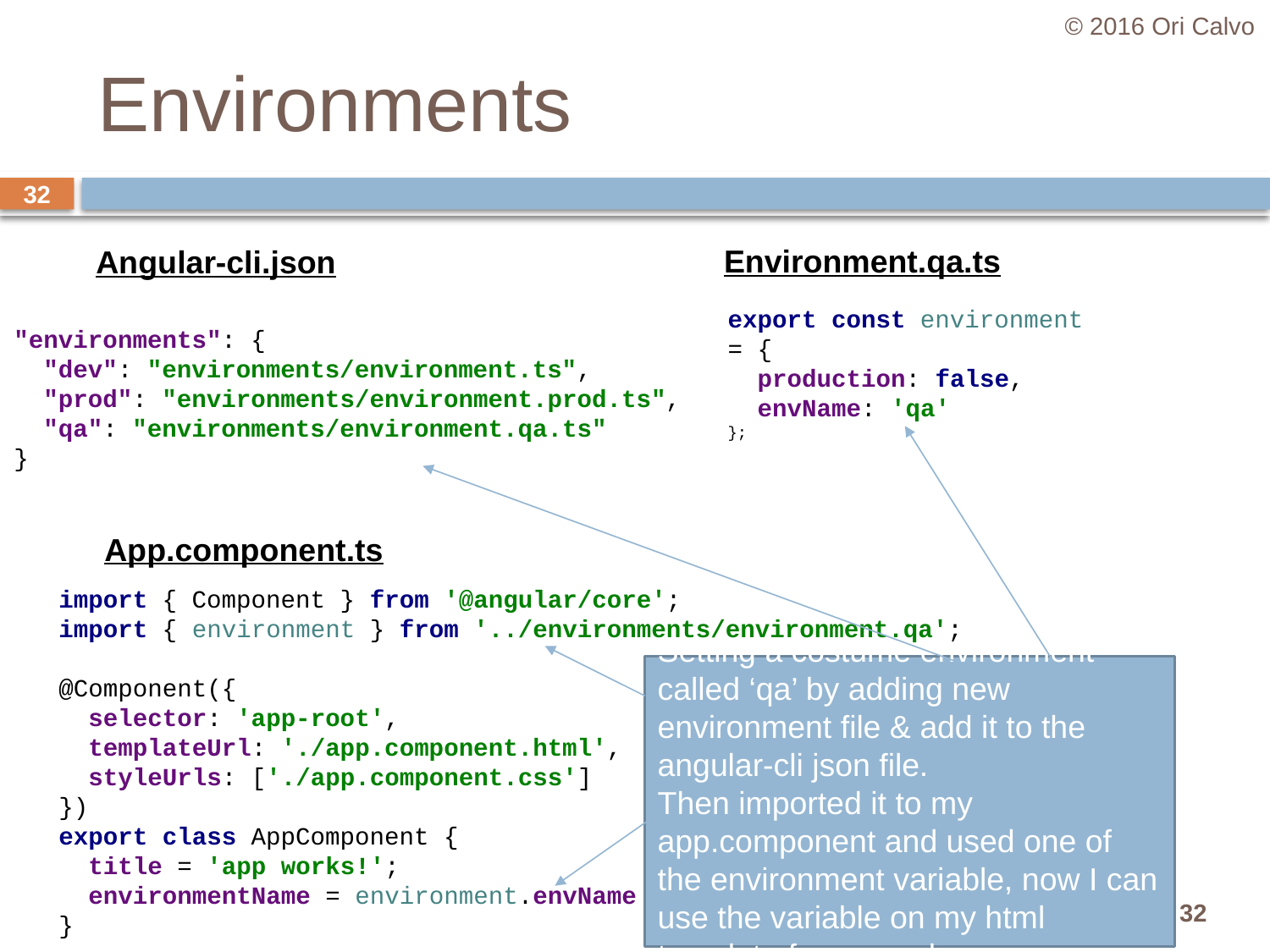

© 2016 Ori Calvo
# Environments
32
Environment.qa.ts
Angular-cli.json
export const environment = {
  production: false,
  envName: 'qa'
};
"environments": {
  "dev": "environments/environment.ts",
  "prod": "environments/environment.prod.ts",
  "qa": "environments/environment.qa.ts"
}
App.component.ts
import { Component } from '@angular/core';
import { environment } from '../environments/environment.qa';
@Component({
  selector: 'app-root',
  templateUrl: './app.component.html',
  styleUrls: ['./app.component.css']
})
export class AppComponent {
  title = 'app works!';
  environmentName = environment.envName
}
Setting a costume environment called ‘qa’ by adding new environment file & add it to the angular-cli json file.
Then imported it to my app.component and used one of the environment variable, now I can use the variable on my html template for example